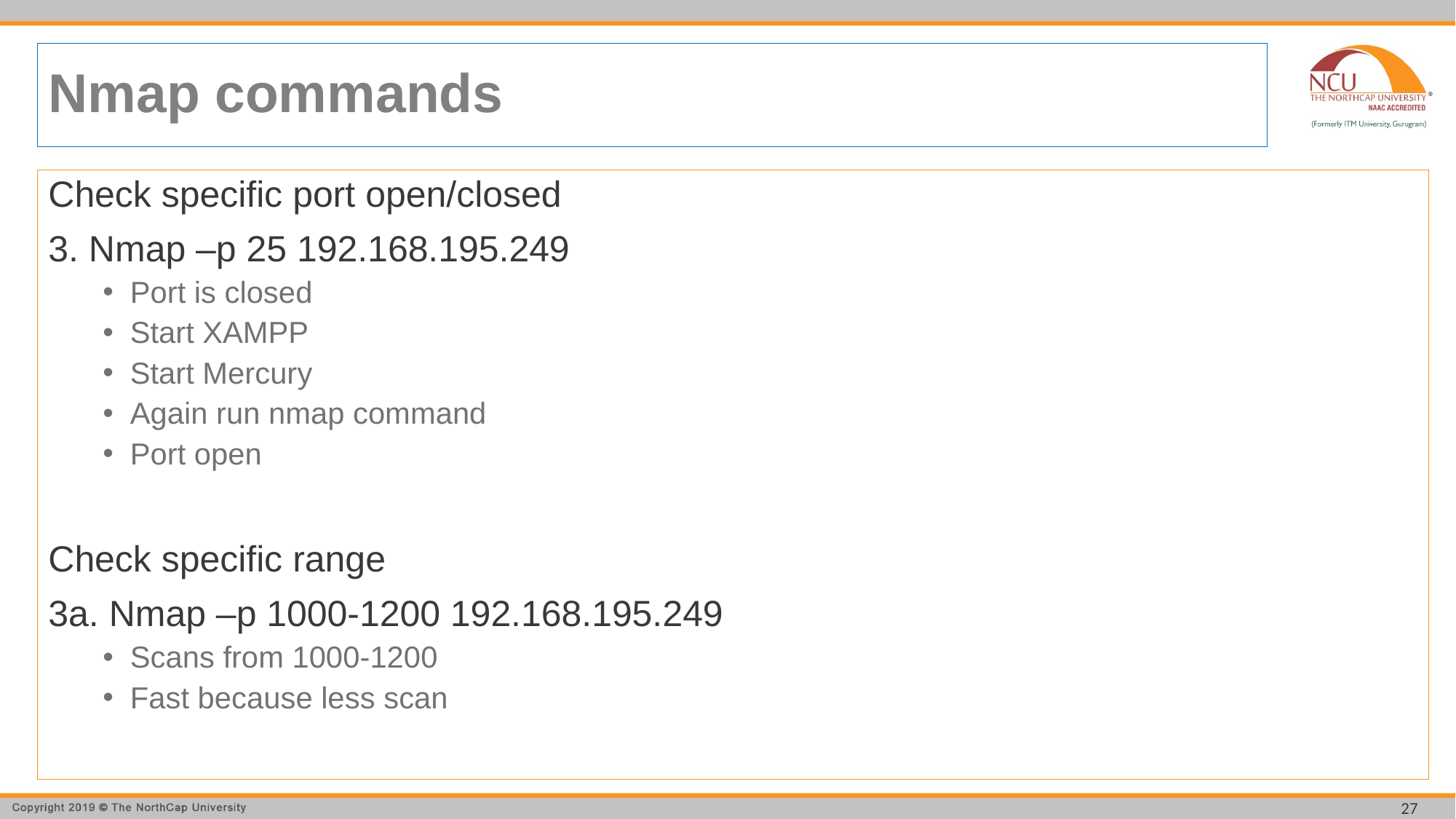

# Nmap commands
Check specific port open/closed
3. Nmap –p 25 192.168.195.249
Port is closed
Start XAMPP
Start Mercury
Again run nmap command
Port open

Check specific range
3a. Nmap –p 1000-1200 192.168.195.249
Scans from 1000-1200
Fast because less scan

27